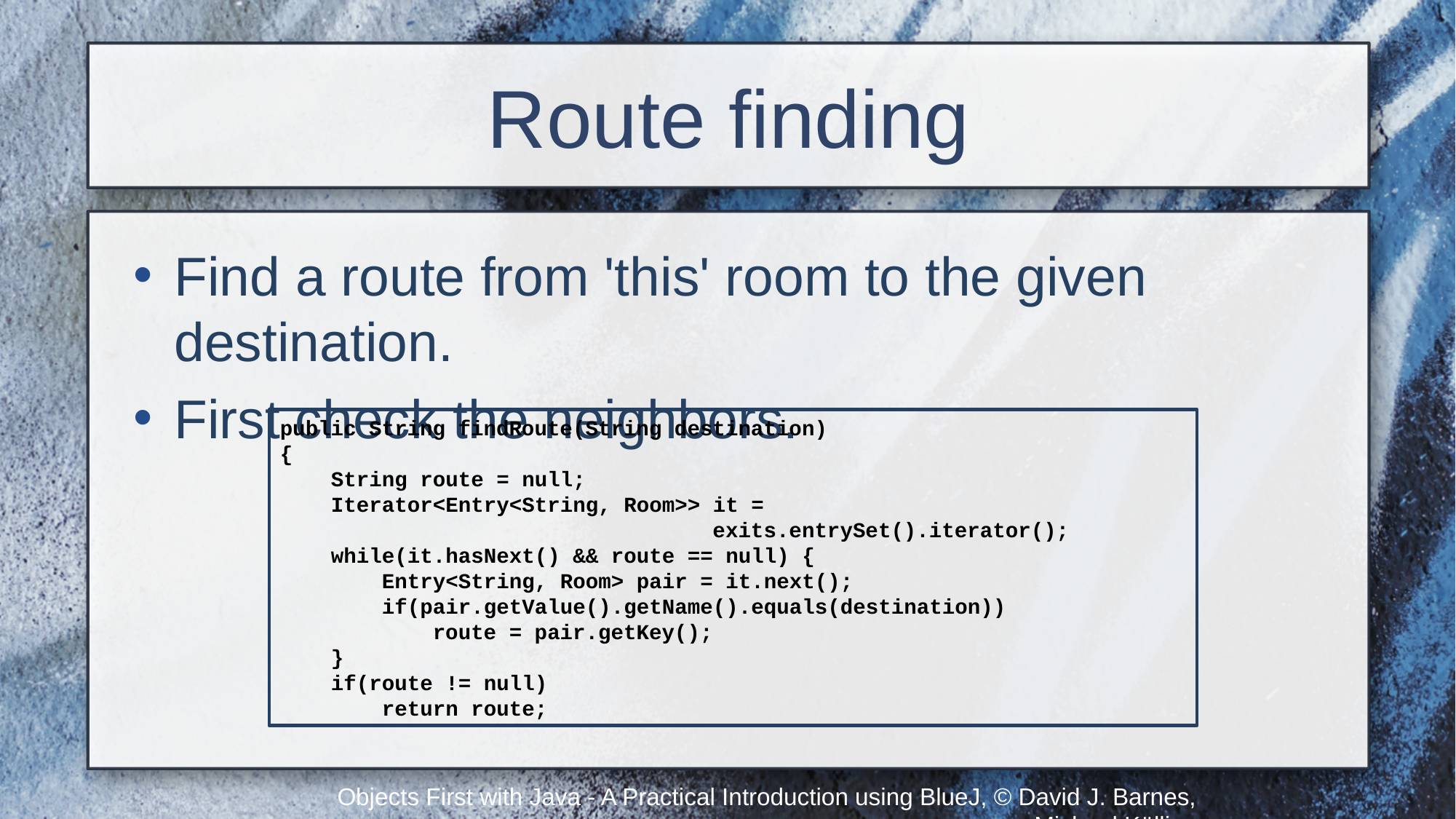

# Route finding
Find a route from 'this' room to the given destination.
First check the neighbors.
public String findRoute(String destination)
{
    String route = null;
    Iterator<Entry<String, Room>> it =
                                  exits.entrySet().iterator();
    while(it.hasNext() && route == null) {
        Entry<String, Room> pair = it.next();
        if(pair.getValue().getName().equals(destination))
            route = pair.getKey();
    }
    if(route != null)
        return route;